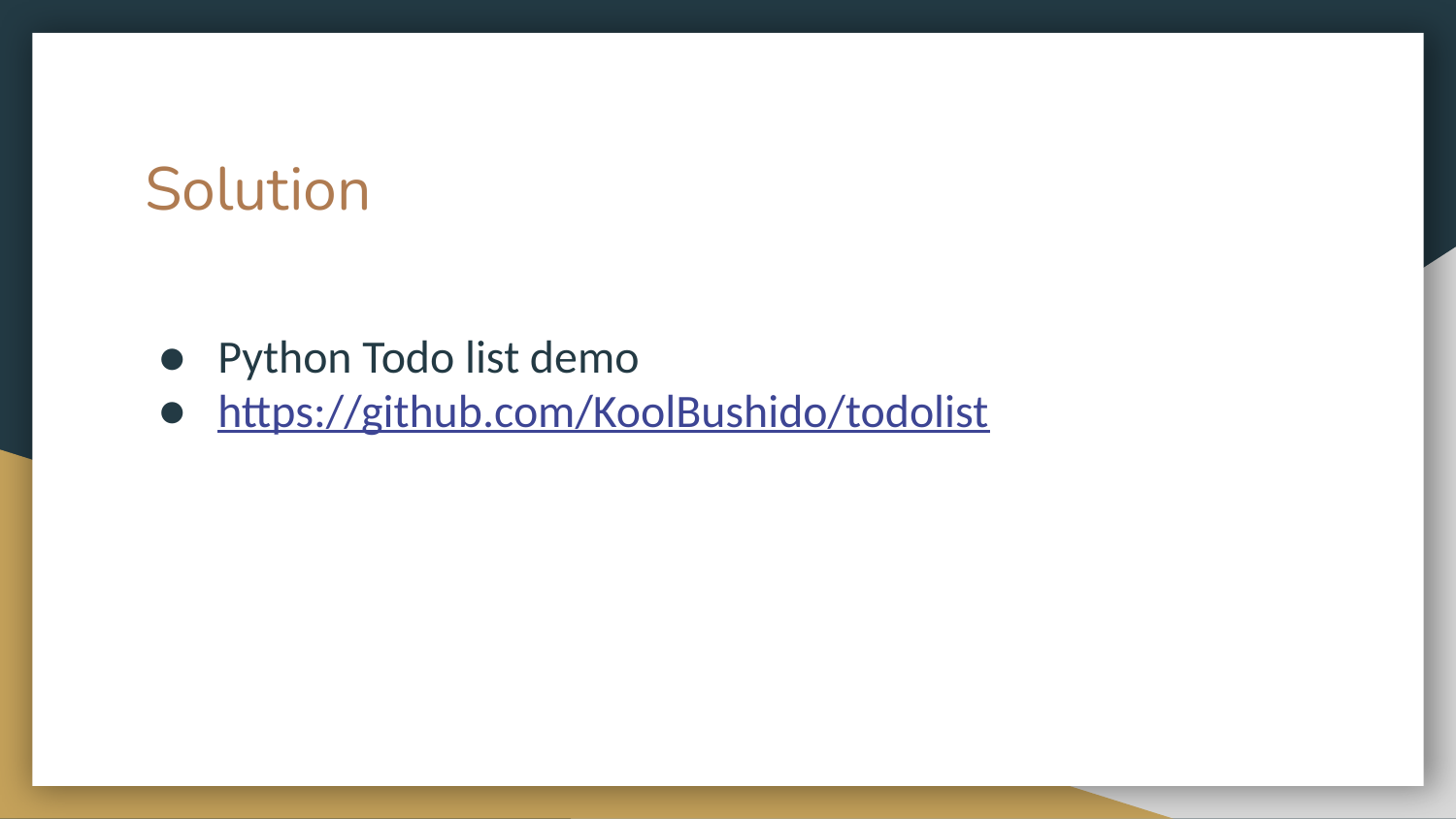

# Solution
Python Todo list demo
https://github.com/KoolBushido/todolist